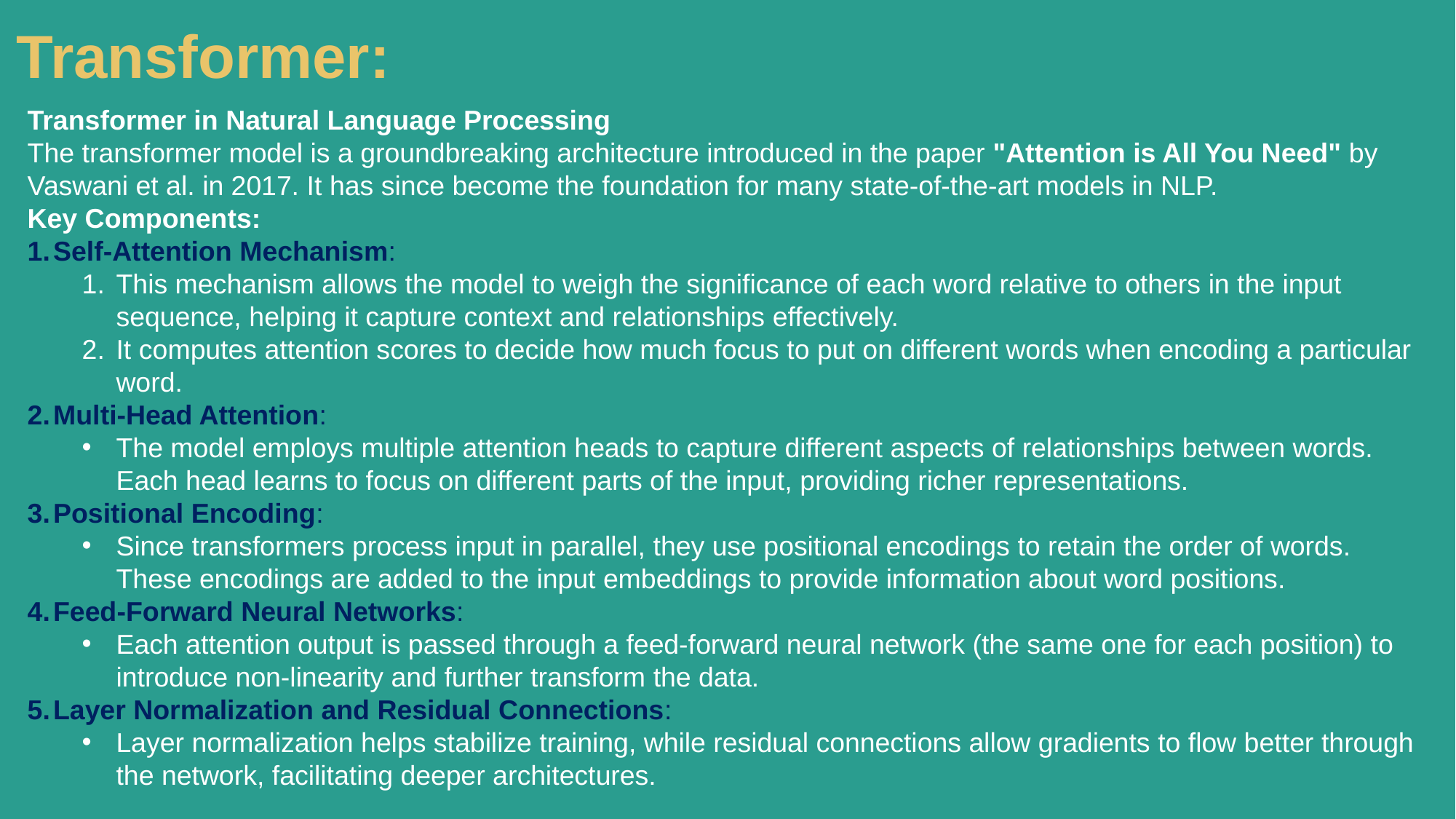

# Transformer:
Transformer in Natural Language Processing
The transformer model is a groundbreaking architecture introduced in the paper "Attention is All You Need" by Vaswani et al. in 2017. It has since become the foundation for many state-of-the-art models in NLP.
Key Components:
Self-Attention Mechanism:
This mechanism allows the model to weigh the significance of each word relative to others in the input sequence, helping it capture context and relationships effectively.
It computes attention scores to decide how much focus to put on different words when encoding a particular word.
Multi-Head Attention:
The model employs multiple attention heads to capture different aspects of relationships between words. Each head learns to focus on different parts of the input, providing richer representations.
Positional Encoding:
Since transformers process input in parallel, they use positional encodings to retain the order of words. These encodings are added to the input embeddings to provide information about word positions.
Feed-Forward Neural Networks:
Each attention output is passed through a feed-forward neural network (the same one for each position) to introduce non-linearity and further transform the data.
Layer Normalization and Residual Connections:
Layer normalization helps stabilize training, while residual connections allow gradients to flow better through the network, facilitating deeper architectures.